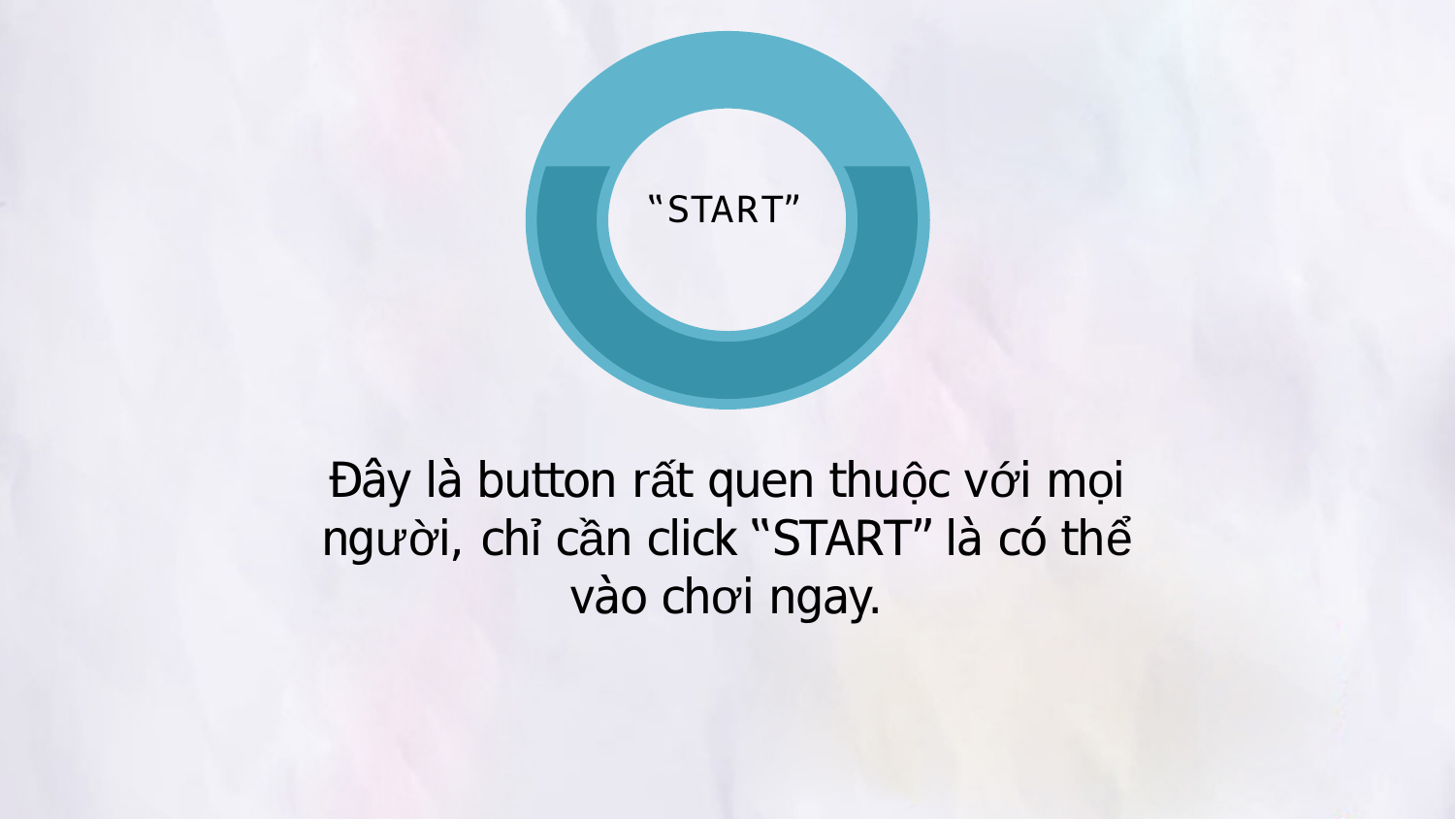

“START”
Đây là button rất quen thuộc với mọi người, chỉ cần click “START” là có thể vào chơi ngay.